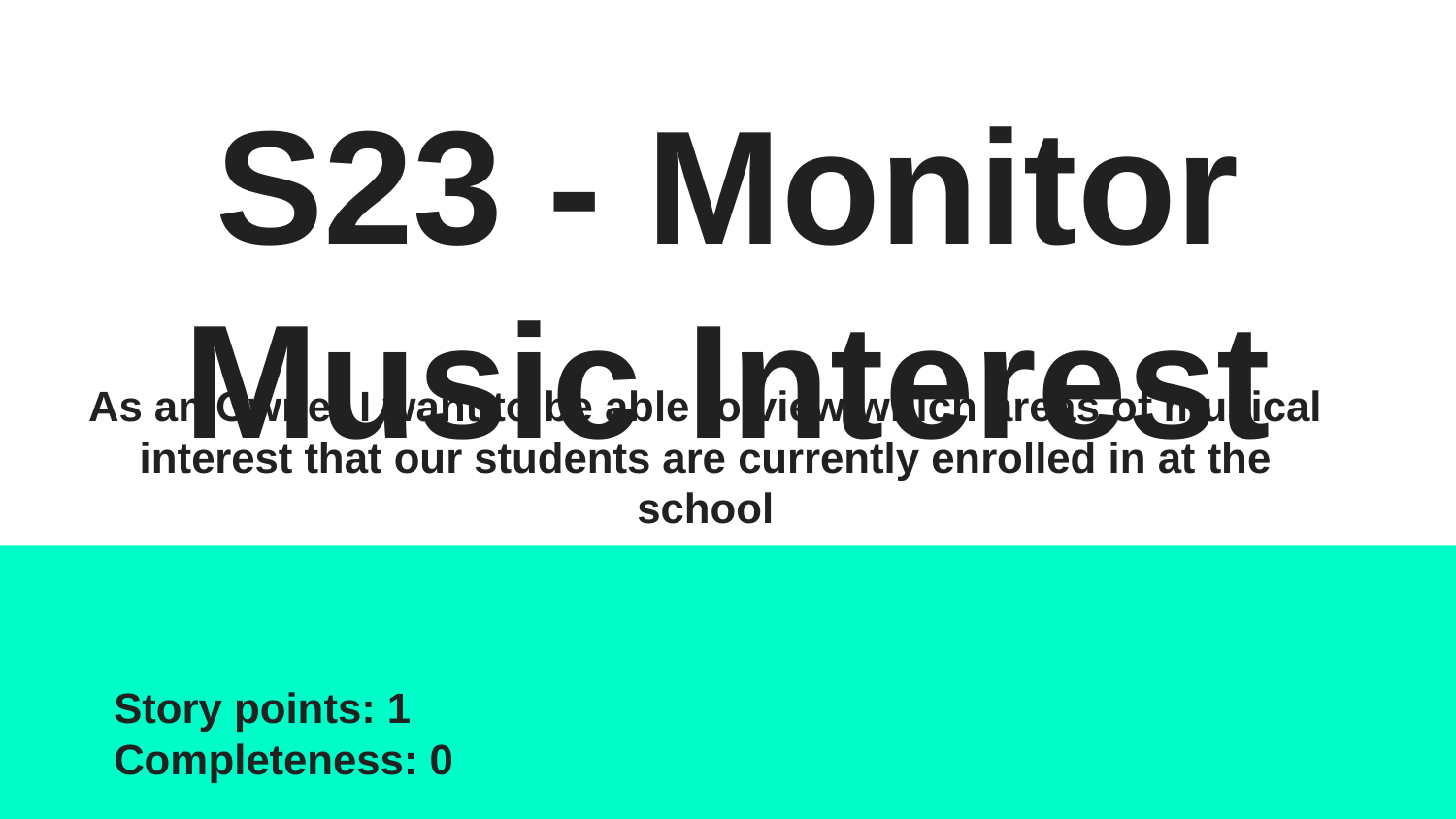

# S23 - Monitor Music Interest
As an Owner I want to be able to view which areas of musical interest that our students are currently enrolled in at the school
Story points: 1						Completeness: 0